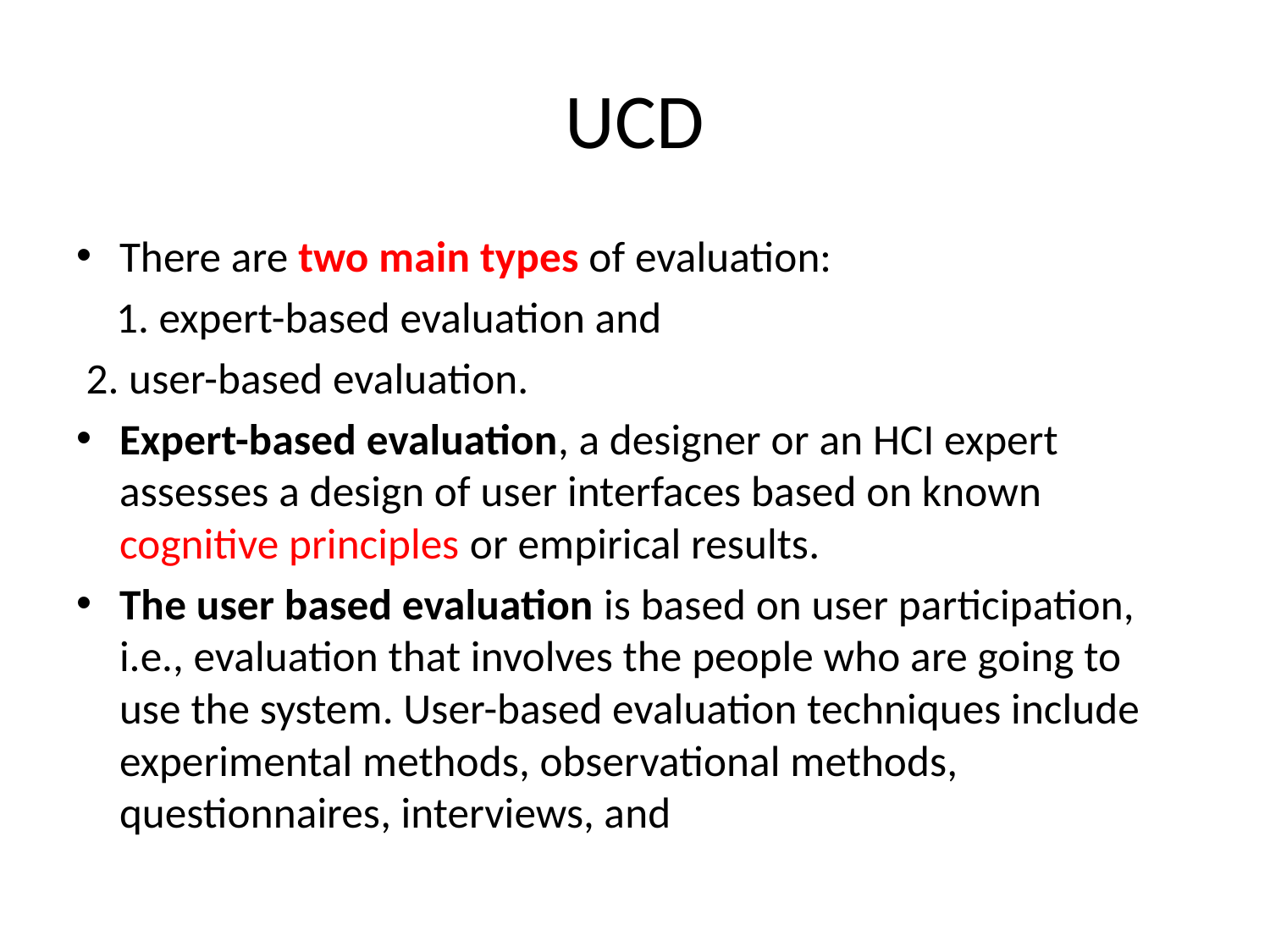

# UCD
There are two main types of evaluation:
    1. expert-based evaluation and
 2. user-based evaluation.
Expert-based evaluation, a designer or an HCI expert assesses a design of user interfaces based on known cognitive principles or empirical results.
The user based evaluation is based on user participation, i.e., evaluation that involves the people who are going to use the system. User-based evaluation techniques include experimental methods, observational methods, questionnaires, interviews, and